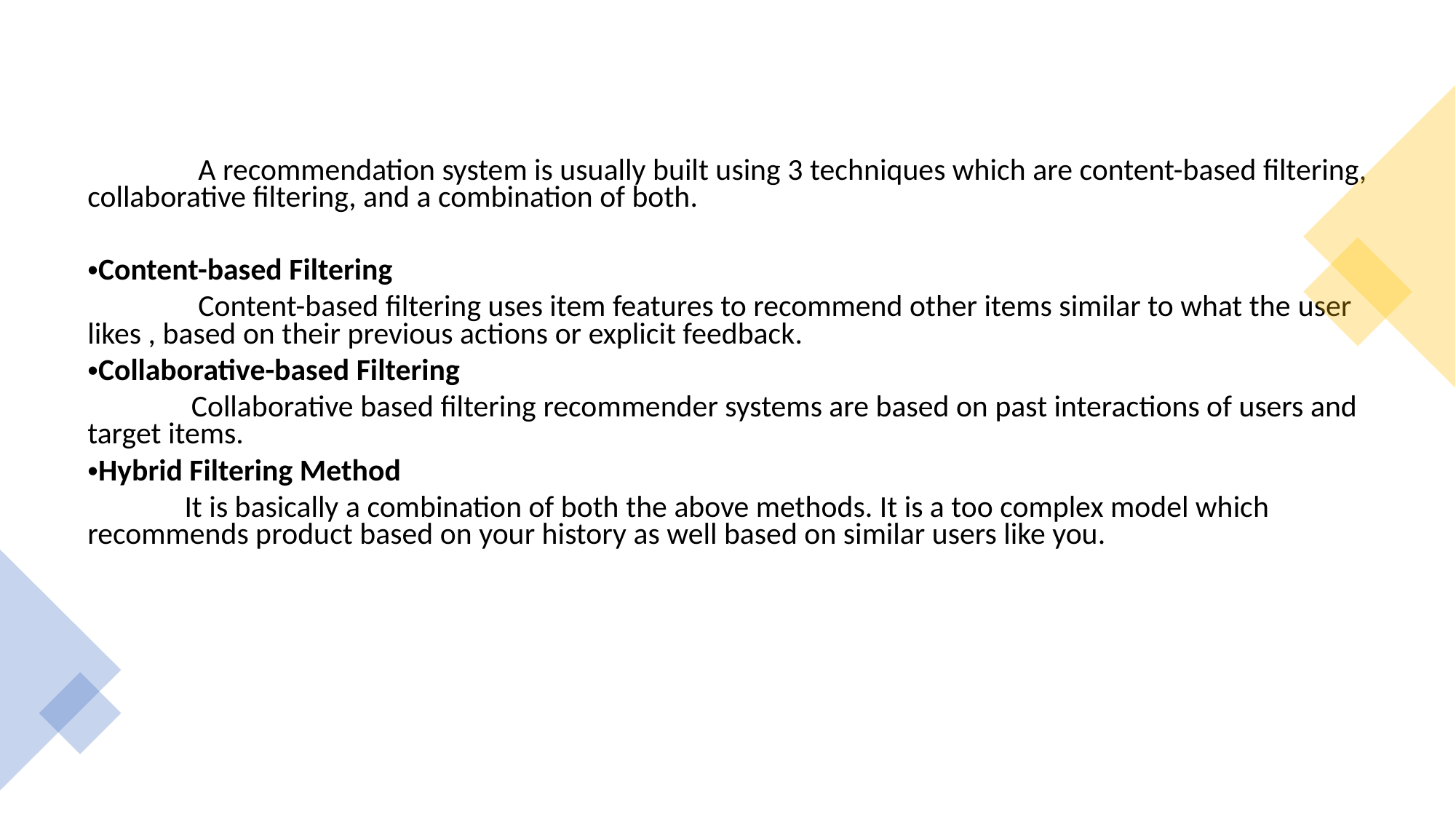

A recommendation system is usually built using 3 techniques which are content-based filtering, collaborative filtering, and a combination of both.

Content-based Filtering
                Content-based filtering uses item features to recommend other items similar to what the user likes , based on their previous actions or explicit feedback.
Collaborative-based Filtering
               Collaborative based filtering recommender systems are based on past interactions of users and target items.
Hybrid Filtering Method
              It is basically a combination of both the above methods. It is a too complex model which recommends product based on your history as well based on similar users like you.